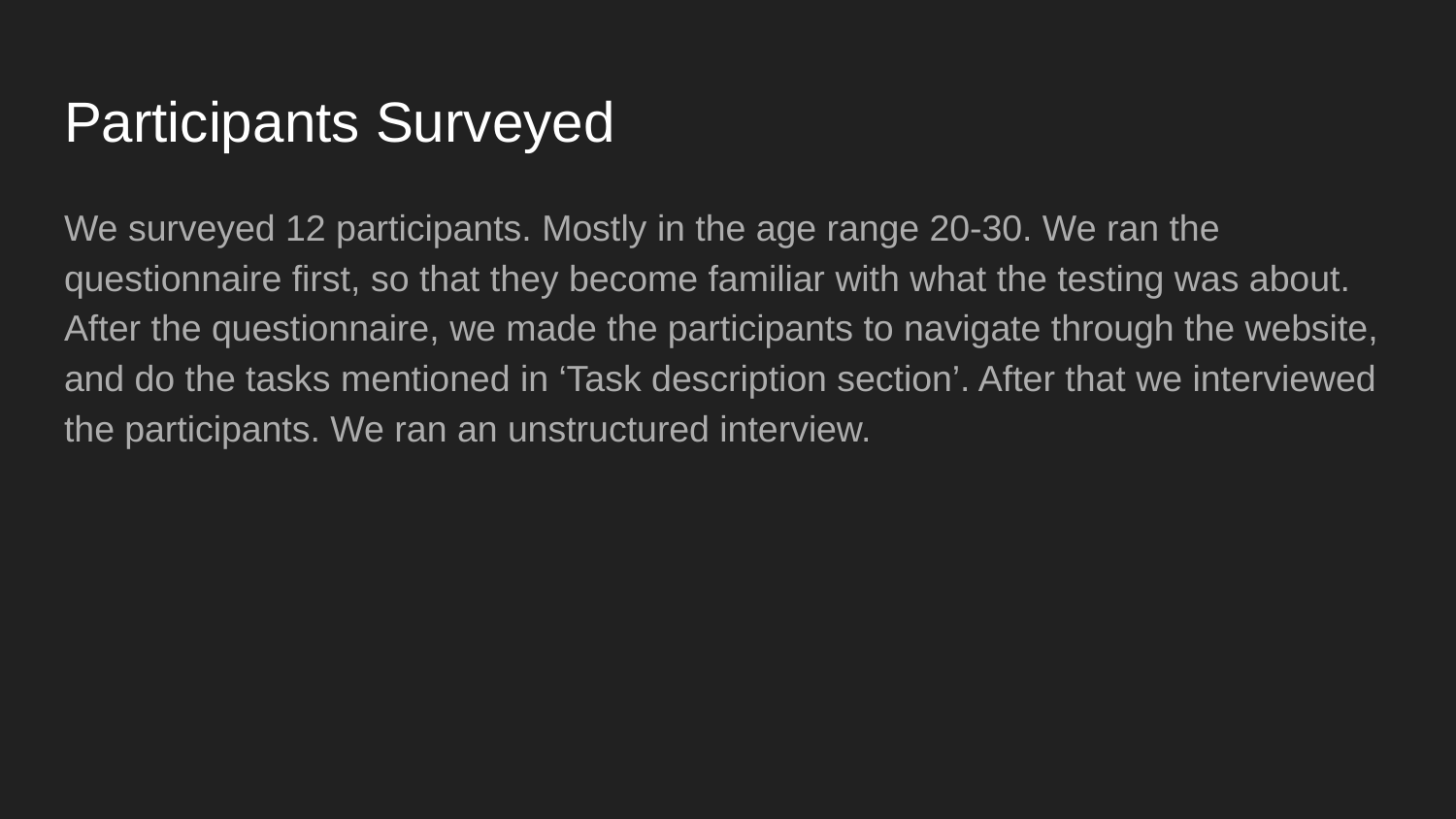

# Participants Surveyed
We surveyed 12 participants. Mostly in the age range 20-30. We ran the questionnaire first, so that they become familiar with what the testing was about. After the questionnaire, we made the participants to navigate through the website, and do the tasks mentioned in ‘Task description section’. After that we interviewed the participants. We ran an unstructured interview.